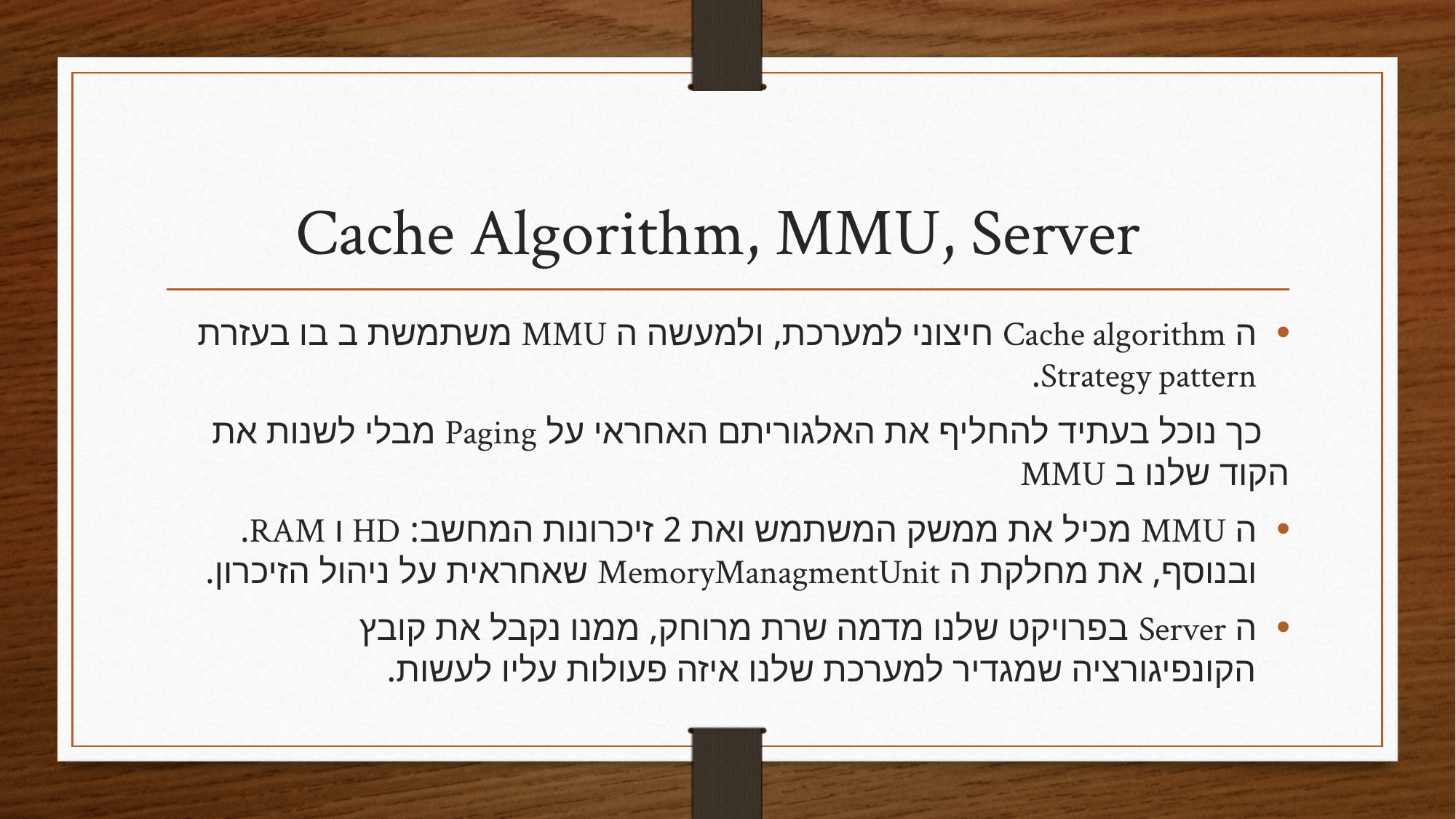

# Cache Algorithm, MMU, Server
ה Cache algorithm חיצוני למערכת, ולמעשה ה MMU משתמשת ב בו בעזרת Strategy pattern.
   כך נוכל בעתיד להחליף את האלגוריתם האחראי על Paging מבלי לשנות את הקוד שלנו ב MMU
ה MMU מכיל את ממשק המשתמש ואת 2 זיכרונות המחשב: HD ו RAM. ובנוסף, את מחלקת ה MemoryManagmentUnit שאחראית על ניהול הזיכרון.
ה Server בפרויקט שלנו מדמה שרת מרוחק, ממנו נקבל את קובץ הקונפיגורציה שמגדיר למערכת שלנו איזה פעולות עליו לעשות.